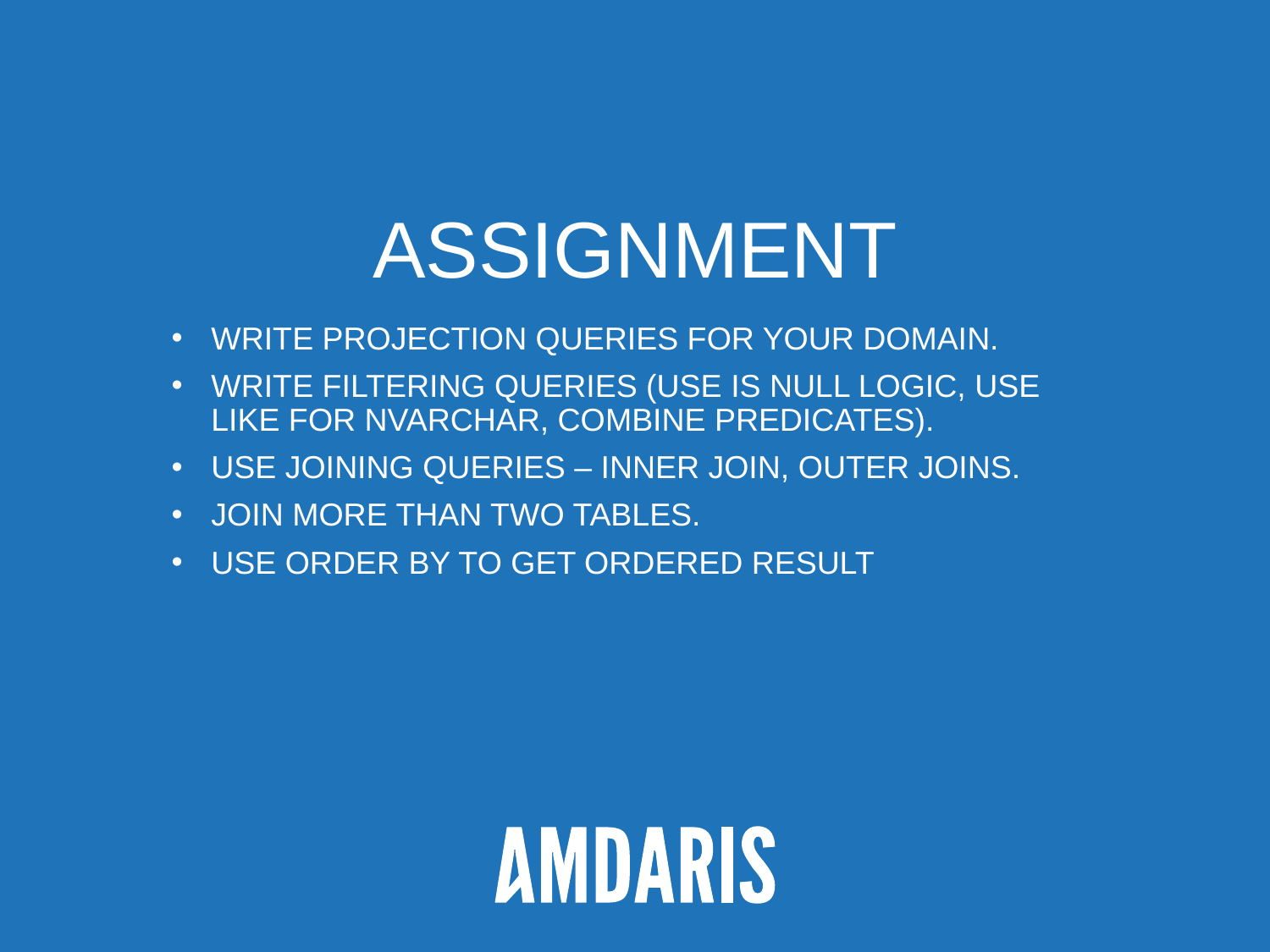

# Assignment
Write Projection Queries for Your Domain.
Write Filtering queries (Use is Null logic, use like for Nvarchar, combine predicates).
Use Joining queries – inner join, outer joins.
Join more than two tables.
Use Order By to get Ordered resulT